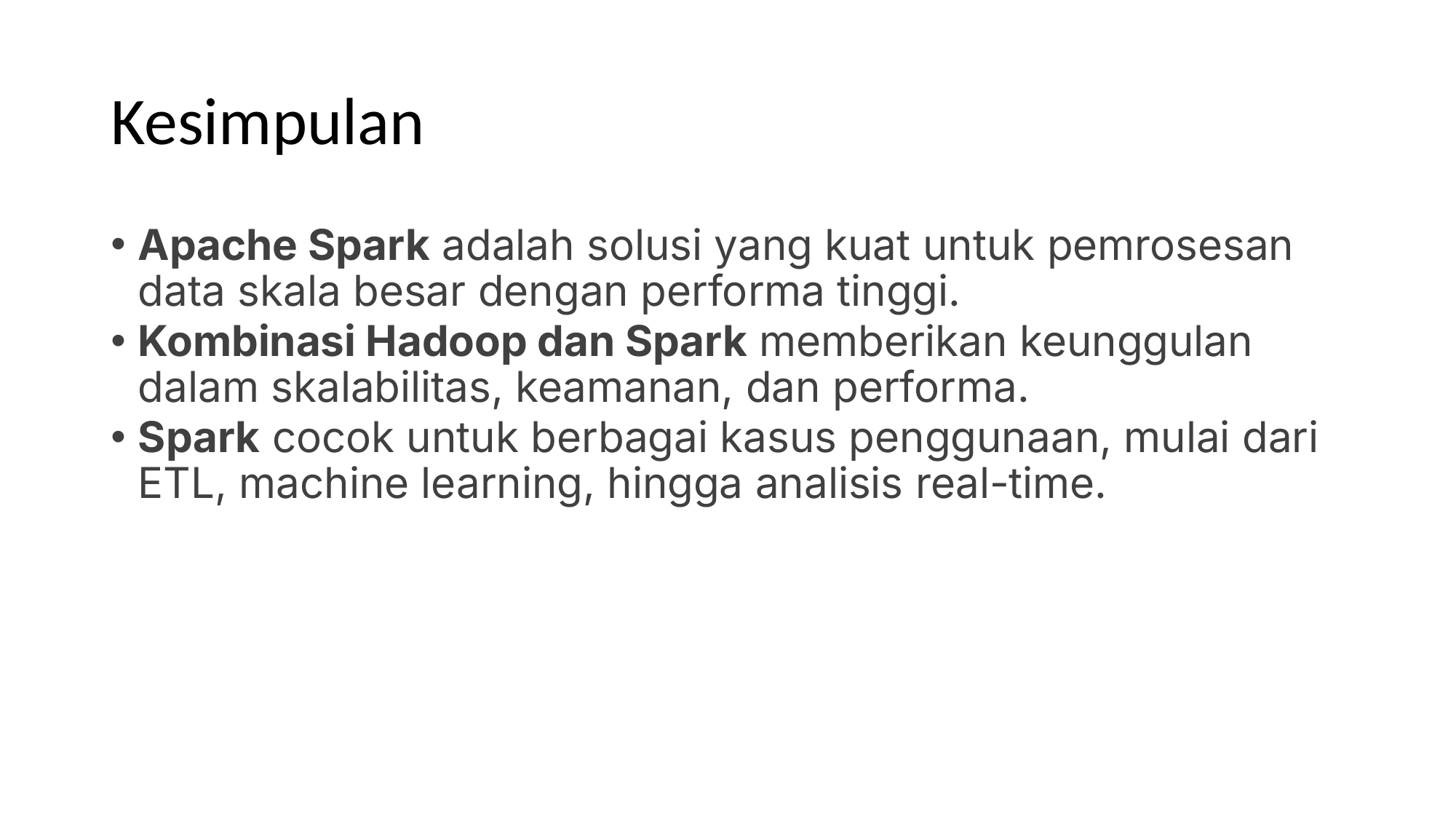

# Kesimpulan
Apache Spark adalah solusi yang kuat untuk pemrosesan data skala besar dengan performa tinggi.
Kombinasi Hadoop dan Spark memberikan keunggulan dalam skalabilitas, keamanan, dan performa.
Spark cocok untuk berbagai kasus penggunaan, mulai dari ETL, machine learning, hingga analisis real-time.